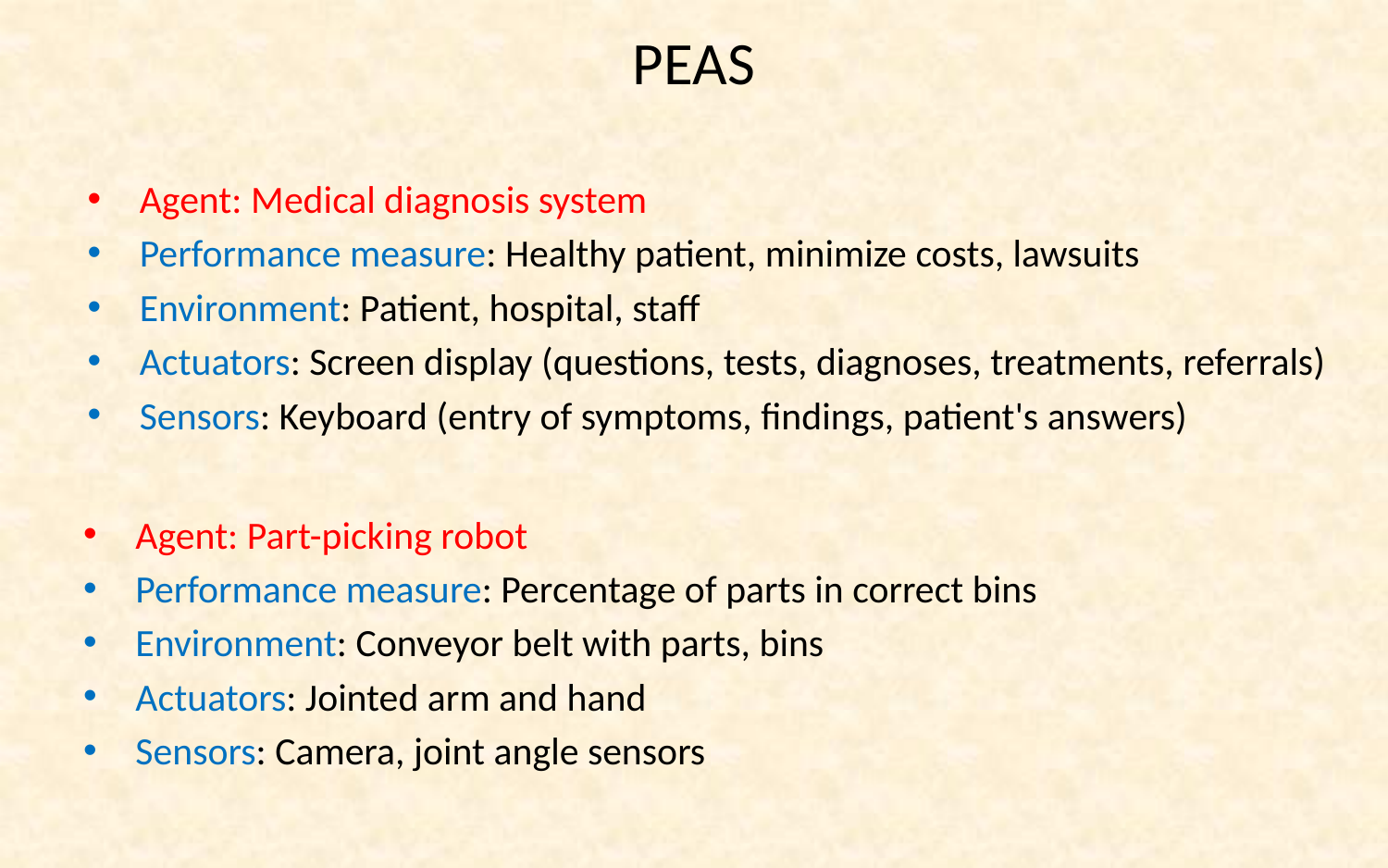

# PEAS
Agent: Medical diagnosis system
Performance measure: Healthy patient, minimize costs, lawsuits
Environment: Patient, hospital, staff
Actuators: Screen display (questions, tests, diagnoses, treatments, referrals)
Sensors: Keyboard (entry of symptoms, findings, patient's answers)
Agent: Part-picking robot
Performance measure: Percentage of parts in correct bins
Environment: Conveyor belt with parts, bins
Actuators: Jointed arm and hand
Sensors: Camera, joint angle sensors